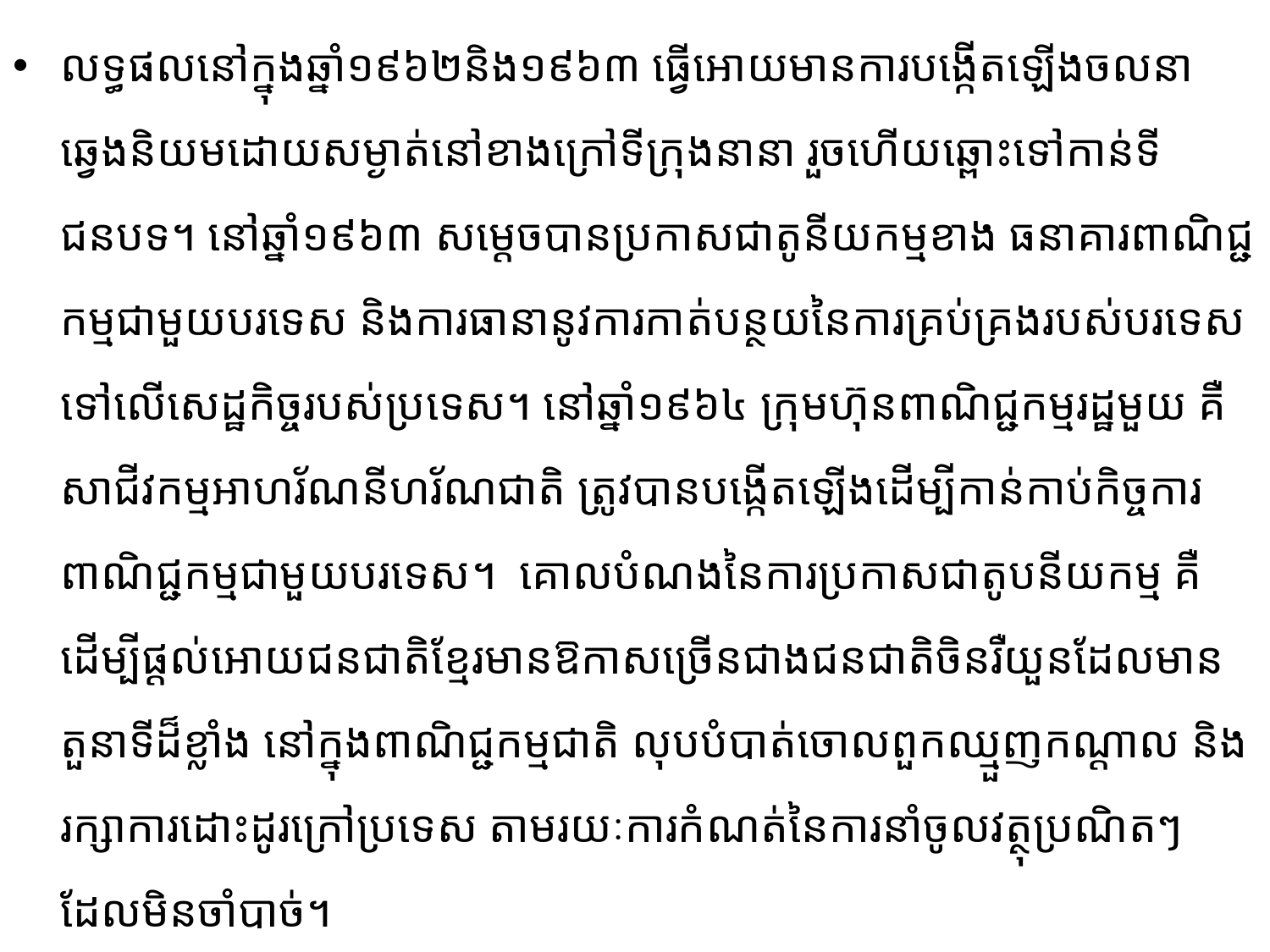

លទ្ធផលនៅក្នុងឆ្នាំ១៩៦២និង១៩៦៣ ធ្វើអោយមានការបង្កើតឡើងចលនាឆ្វេងនិយម​ដោយ​សម្ងាត់​នៅ​ខាងក្រៅទីក្រុងនានា រួចហើយឆ្ពោះទៅកាន់ទីជនបទ។ ​នៅឆ្នាំ១៩៦៣ សម្ដេចបានប្រកាសជាតូនីយកម្មខាង​ ធនាគារពាណិជ្ជកម្មជាមួយបរទេស និងការធានានូវការកាត់បន្ថយ​នៃការគ្រប់គ្រង​របស់​បរទេស​ទៅលើសេដ្ឋកិច្ច​របស់ប្រទេស។ នៅឆ្នាំ១៩៦៤ ក្រុមហ៊ុនពាណិជ្ជកម្មរដ្ឋមួយ គឺសាជីវកម្មអាហរ័ណនីហរ័ណជាតិ ត្រូវបាន​បង្កើត​ឡើង​ដើម្បីកាន់កាប់កិច្ចការពាណិជ្ជកម្មជាមួយបរទេស។​  គោលបំណង​នៃការប្រកាសជាតូបនីយកម្ម​ គឺដើម្បី​ផ្ដល់​អោយ​ជនជាតិខ្មែរមានឱកាសច្រើនជាងជនជាតិចិនរឺយួនដែលមានតួនាទី​ដ៏ខ្លាំង នៅក្នុងពាណិជ្ជកម្មជាតិ លុប​បំបាត់ចោលពួកឈ្មួញកណ្ដាល និងរក្សាការដោះដូរក្រៅប្រទេស តាមរយៈ​ការកំណត់នៃ​ការនាំចូល​វត្ថុ​ប្រណិតៗ​ដែលមិនចាំបាច់។